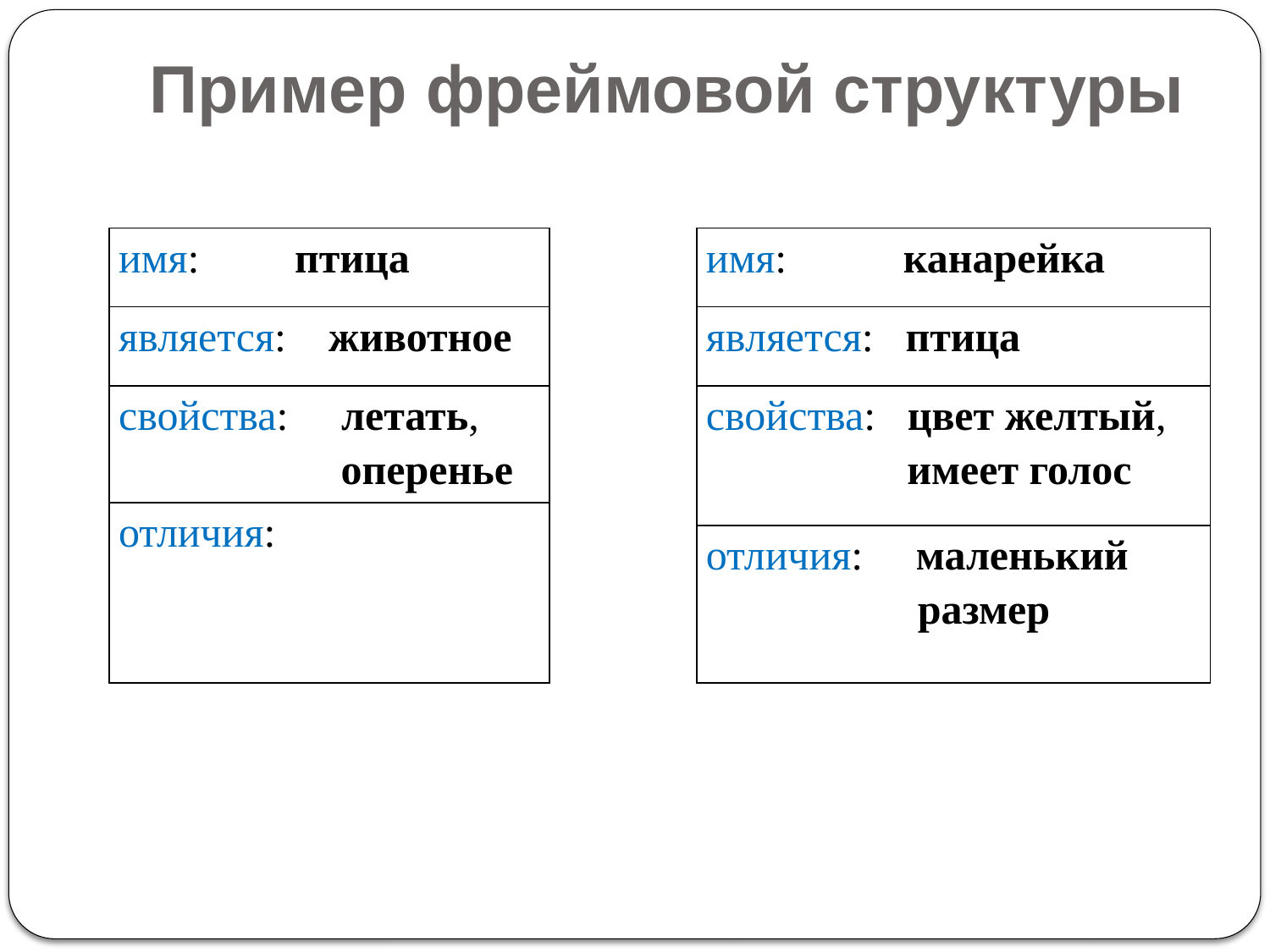

# Пример фреймовой структуры
| имя: птица |  | имя: канарейка |
| --- | --- | --- |
| является: животное |  | является: птица |
| свойства: летать, оперенье |  | свойства: цвет желтый, имеет голос |
| отличия: |  |  |
|  |  | отличия: маленький размер |